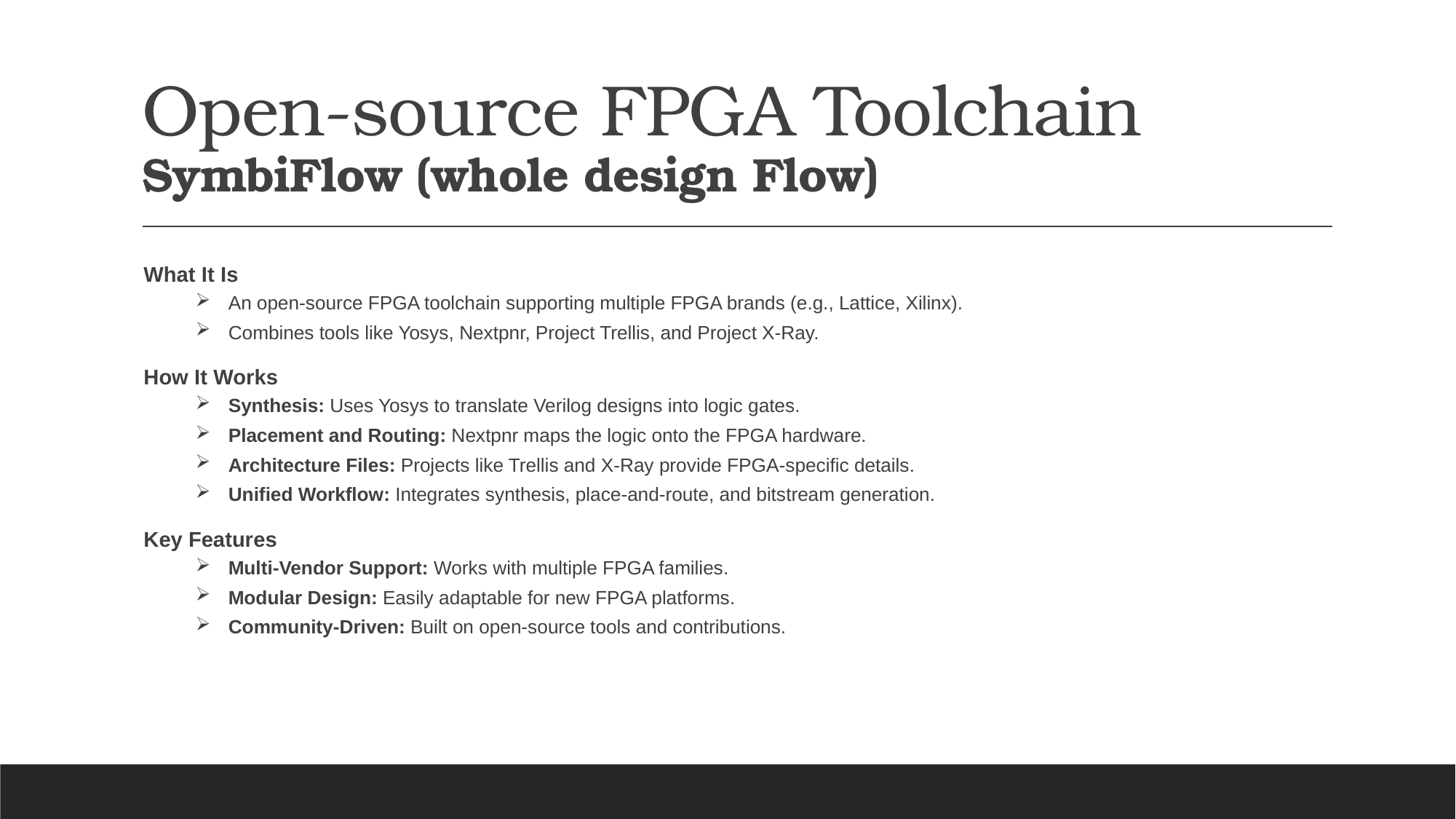

# Open-source FPGA Toolchain SymbiFlow (whole design Flow)
What It Is
An open-source FPGA toolchain supporting multiple FPGA brands (e.g., Lattice, Xilinx).
Combines tools like Yosys, Nextpnr, Project Trellis, and Project X-Ray.
How It Works
Synthesis: Uses Yosys to translate Verilog designs into logic gates.
Placement and Routing: Nextpnr maps the logic onto the FPGA hardware.
Architecture Files: Projects like Trellis and X-Ray provide FPGA-specific details.
Unified Workflow: Integrates synthesis, place-and-route, and bitstream generation.
Key Features
Multi-Vendor Support: Works with multiple FPGA families.
Modular Design: Easily adaptable for new FPGA platforms.
Community-Driven: Built on open-source tools and contributions.